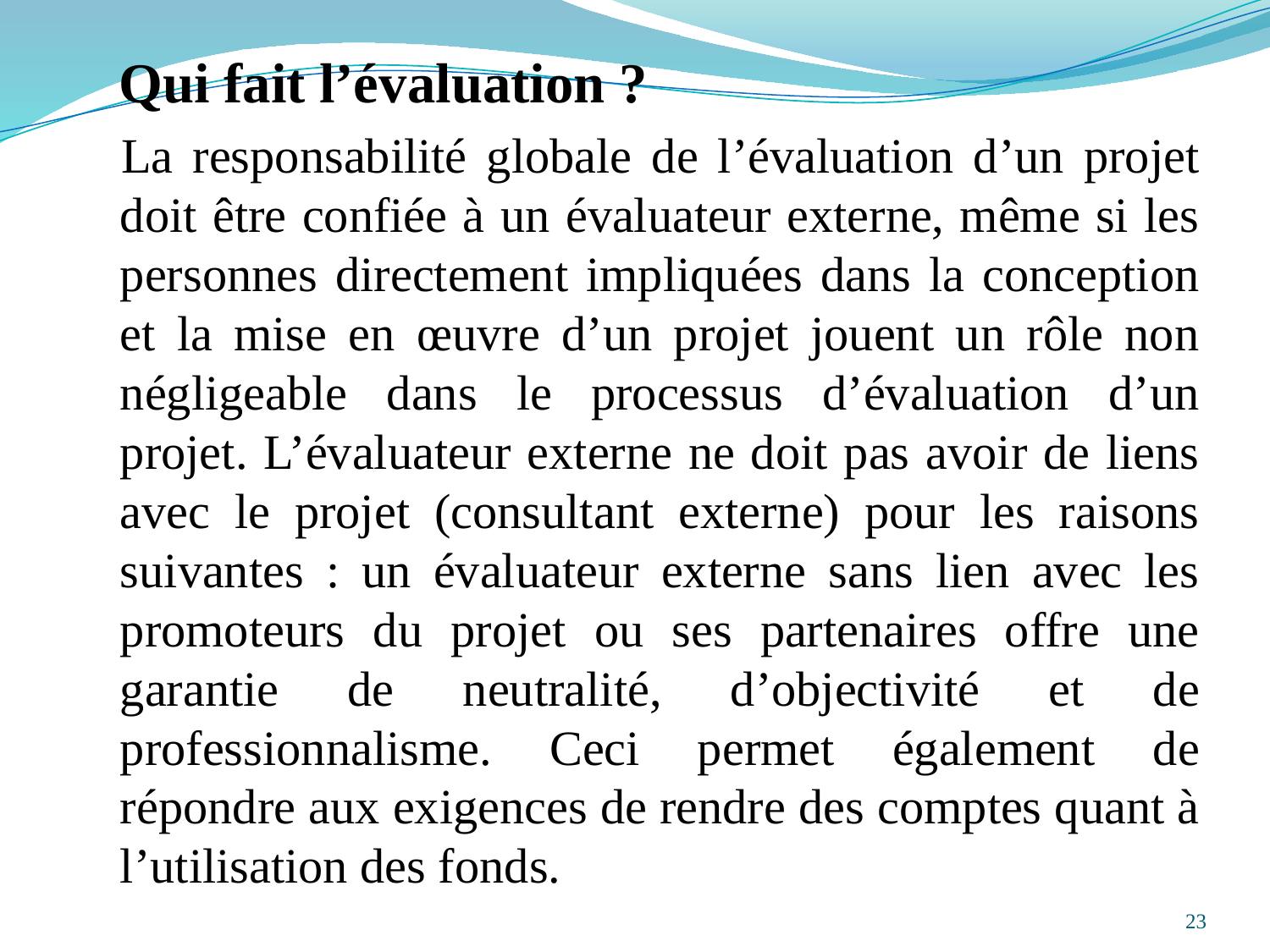

Qui fait l’évaluation ?
  La responsabilité globale de l’évaluation d’un projet doit être confiée à un évaluateur externe, même si les personnes directement impliquées dans la conception et la mise en œuvre d’un projet jouent un rôle non négligeable dans le processus d’évaluation d’un projet. L’évaluateur externe ne doit pas avoir de liens avec le projet (consultant externe) pour les raisons suivantes : un évaluateur externe sans lien avec les promoteurs du projet ou ses partenaires offre une garantie de neutralité, d’objectivité et de professionnalisme. Ceci permet également de répondre aux exigences de rendre des comptes quant à l’utilisation des fonds.
23